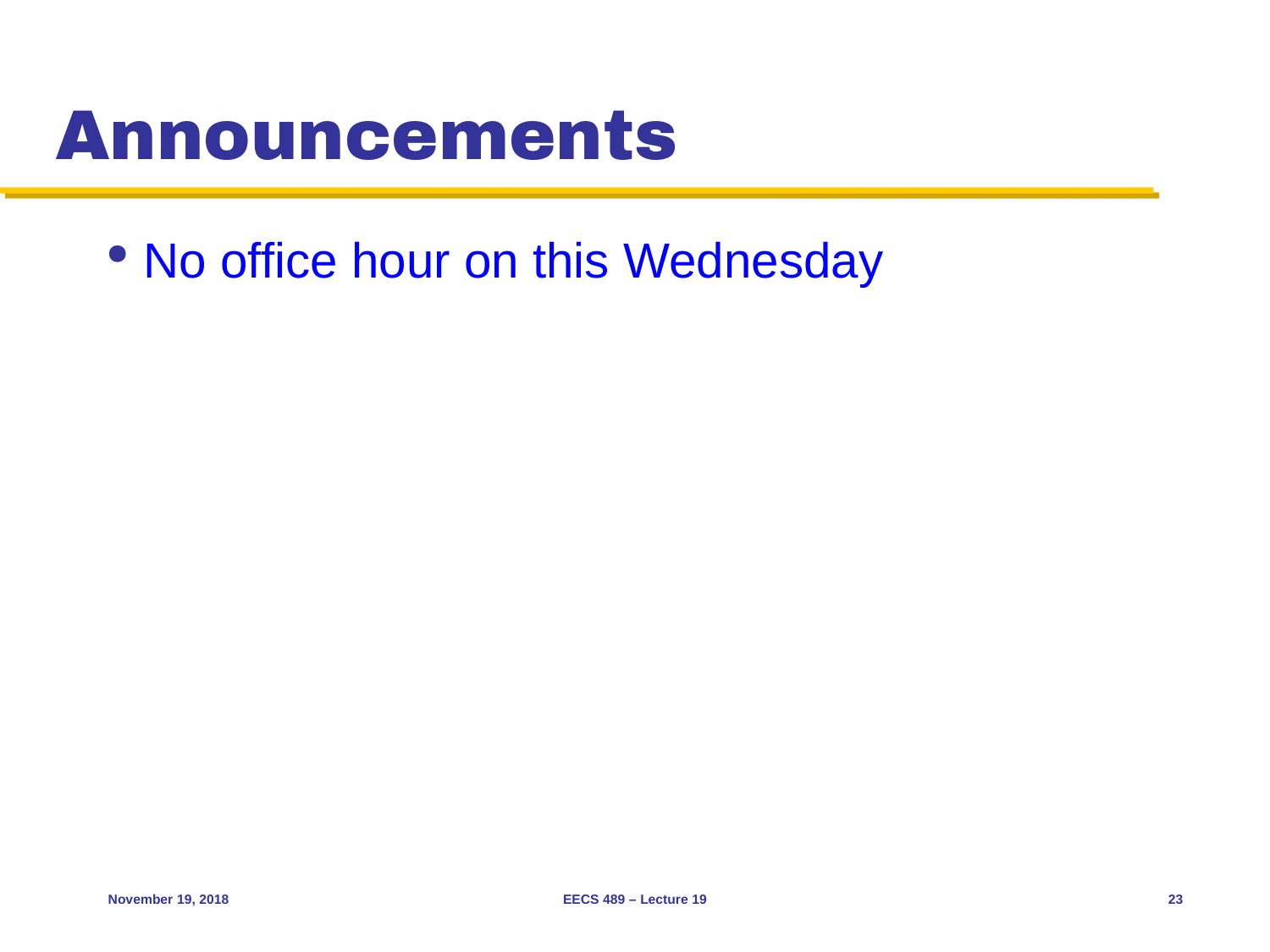

# Announcements
No office hour on this Wednesday
November 19, 2018
EECS 489 – Lecture 19
23